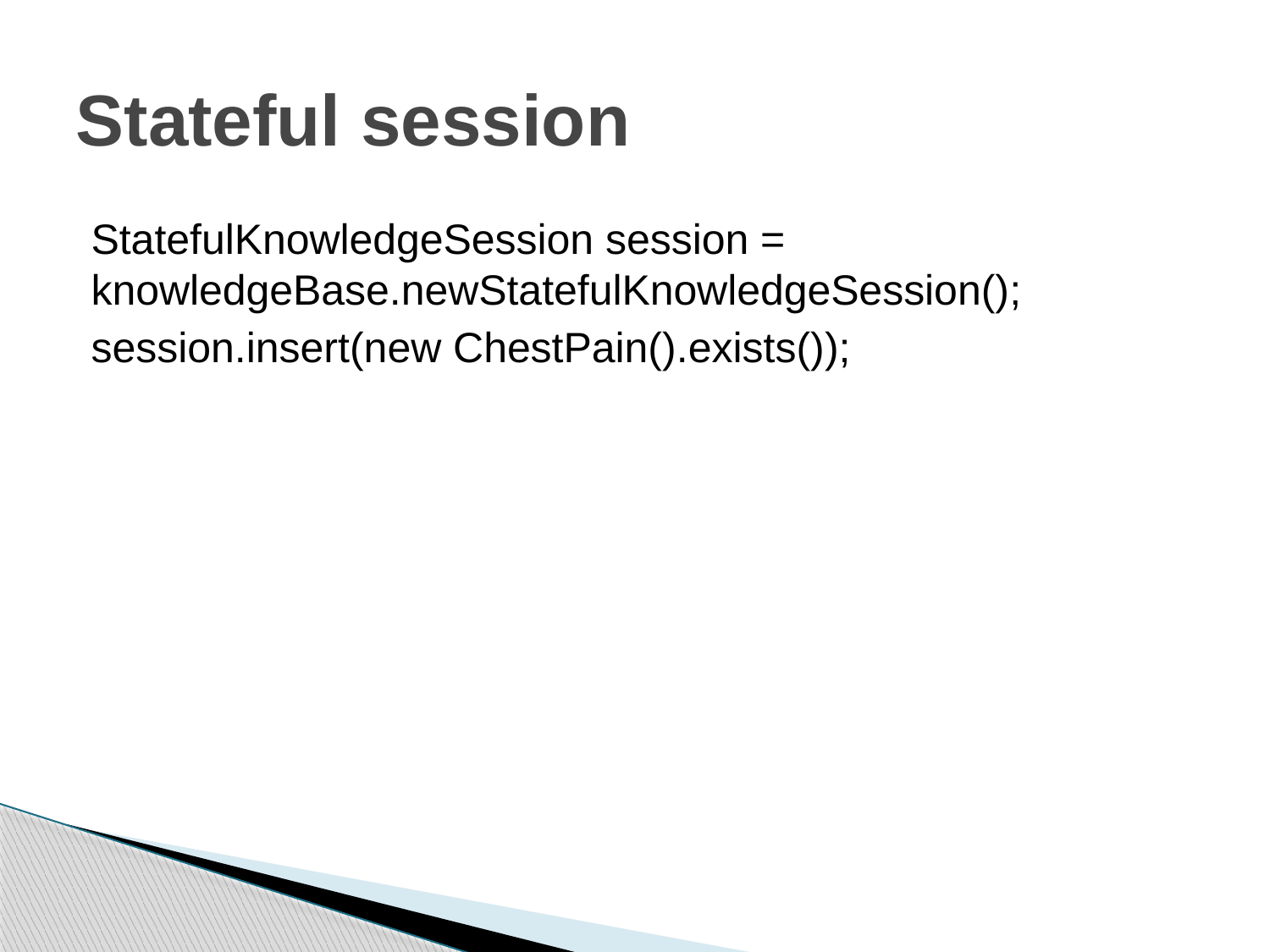

# Stateful session
StatefulKnowledgeSession session = 	knowledgeBase.newStatefulKnowledgeSession();
session.insert(new ChestPain().exists());